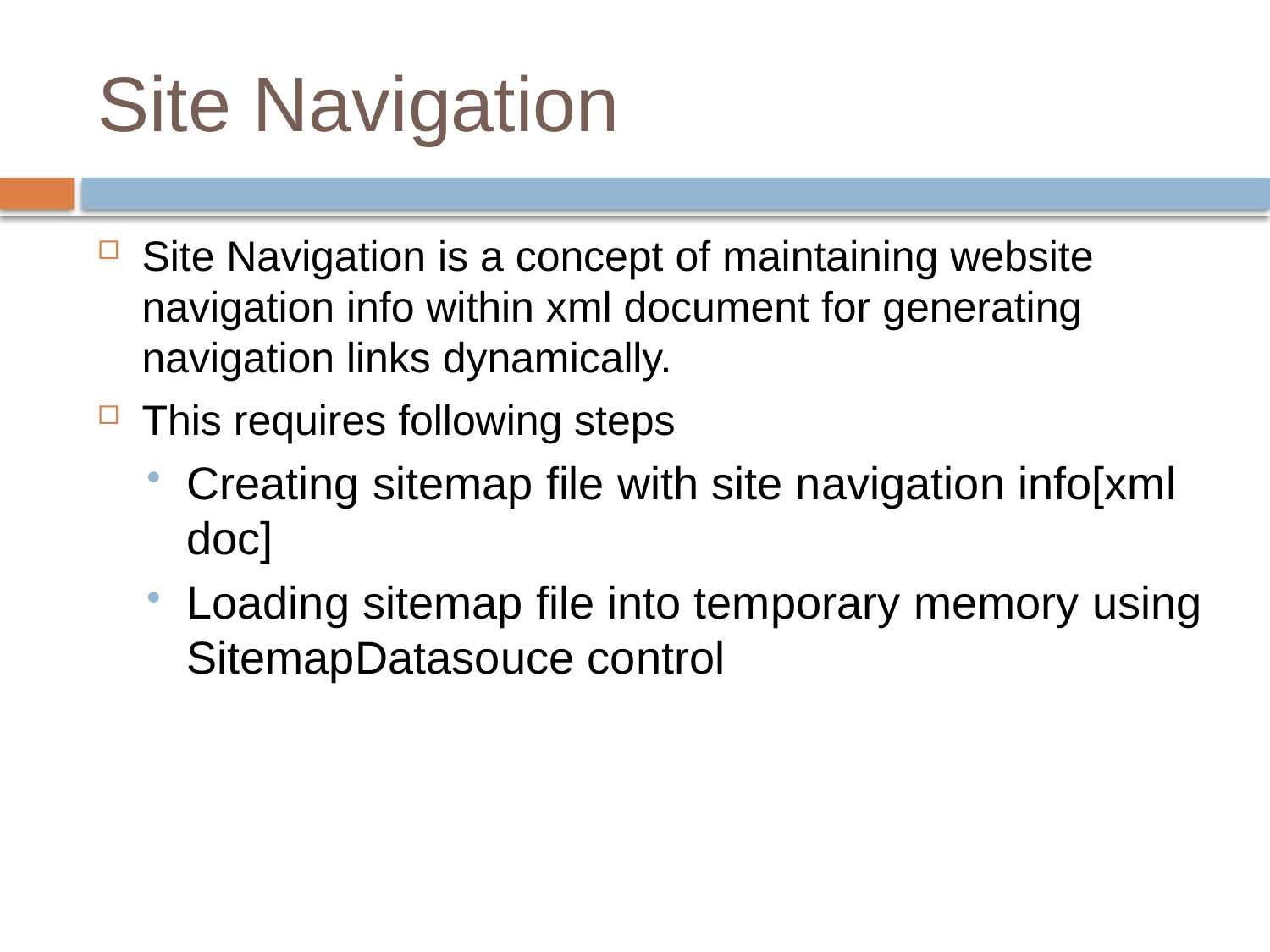

# Site Navigation
Site Navigation is a concept of maintaining website navigation info within xml document for generating navigation links dynamically.
This requires following steps
Creating sitemap file with site navigation info[xml doc]
Loading sitemap file into temporary memory using SitemapDatasouce control